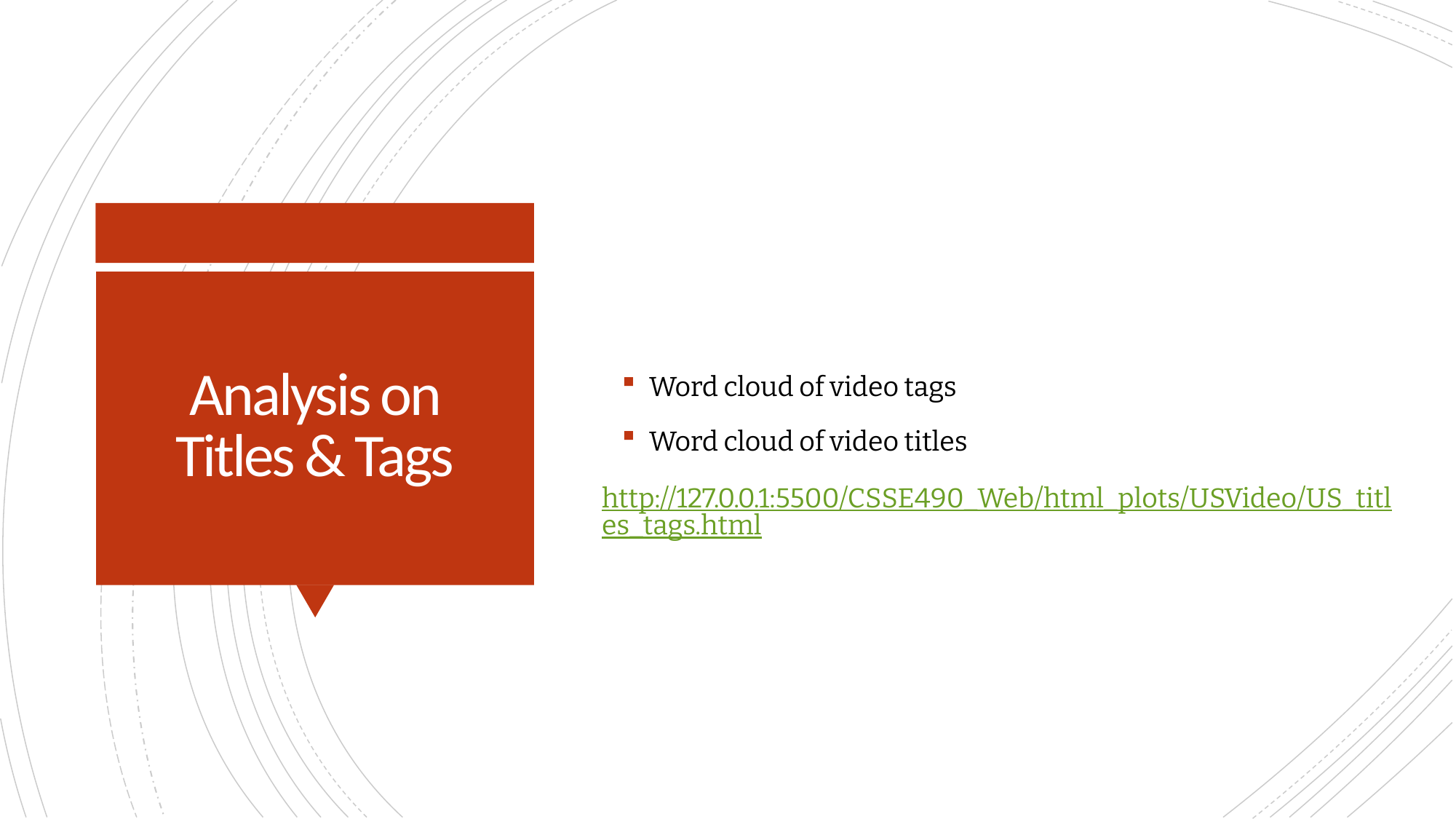

Word cloud of video tags
Word cloud of video titles
# Analysis on Titles & Tags
http://127.0.0.1:5500/CSSE490_Web/html_plots/USVideo/US_titles_tags.html